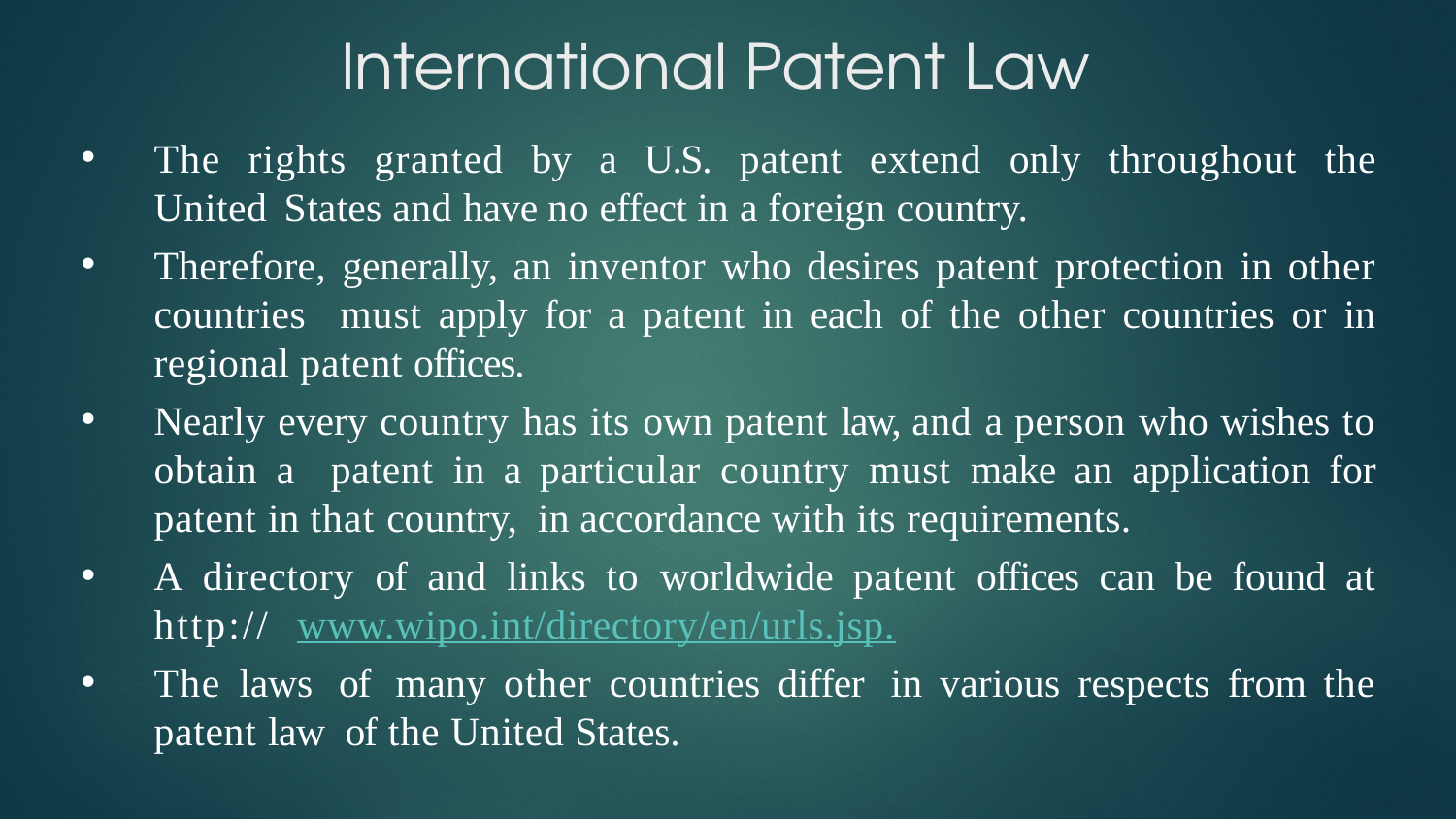

# International Patent Law
The rights granted by a U.S. patent extend only throughout the United States and have no effect in a foreign country.
Therefore, generally, an inventor who desires patent protection in other countries  must apply for a patent in each of the other countries or in regional patent offices.
Nearly every country has its own patent law, and a person who wishes to obtain a  patent in a particular country must make an application for patent in that country,  in accordance with its requirements.
A directory of and links to worldwide patent offices can be found at http://  www.wipo.int/directory/en/urls.jsp.
The laws of many other countries differ in various respects from the patent law  of the United States.